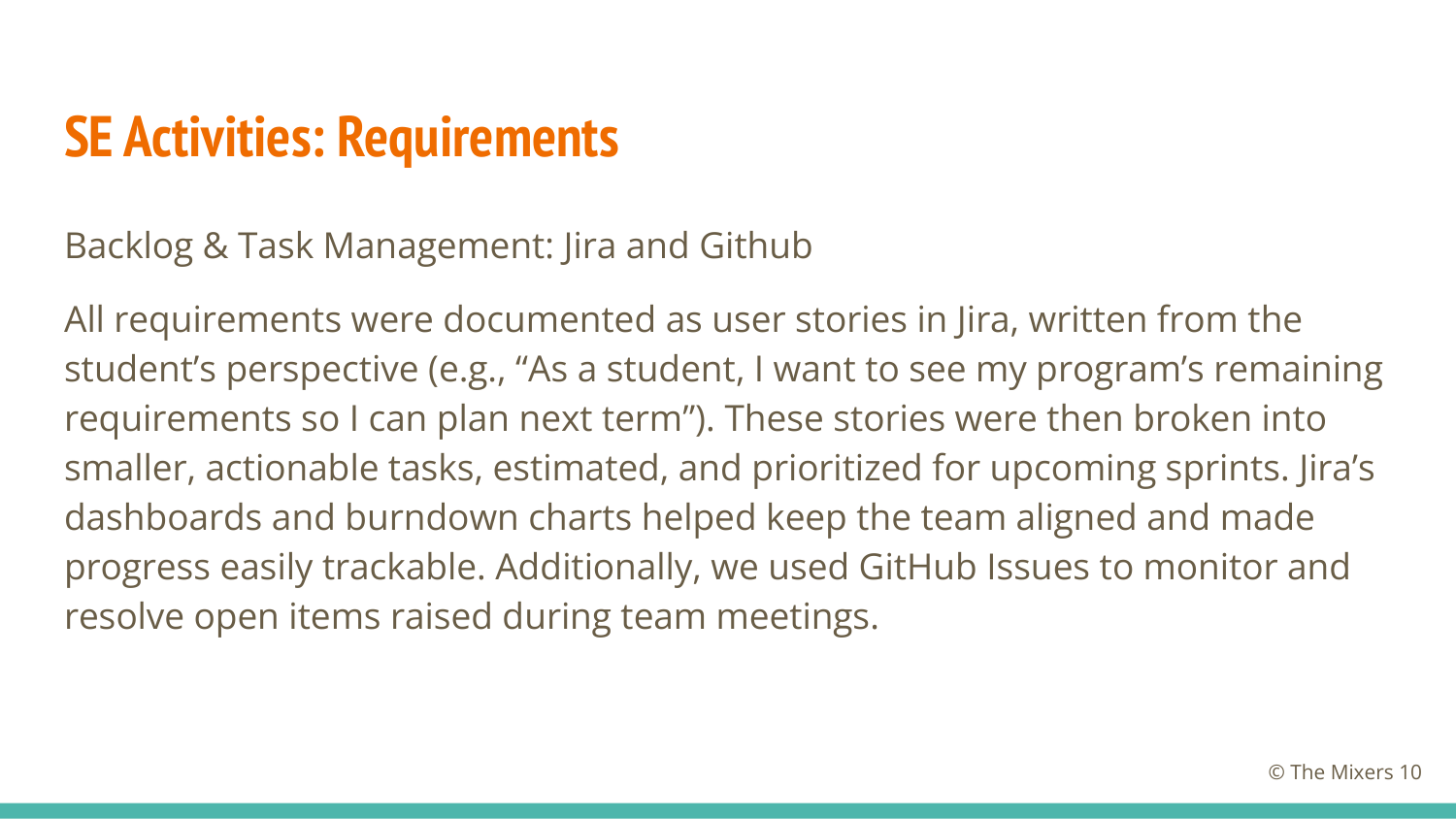

# SE Activities: Requirements

Backlog & Task Management: Jira and Github
All requirements were documented as user stories in Jira, written from the student’s perspective (e.g., “As a student, I want to see my program’s remaining requirements so I can plan next term”). These stories were then broken into smaller, actionable tasks, estimated, and prioritized for upcoming sprints. Jira’s dashboards and burndown charts helped keep the team aligned and made progress easily trackable. Additionally, we used GitHub Issues to monitor and resolve open items raised during team meetings.

© The Mixers 10